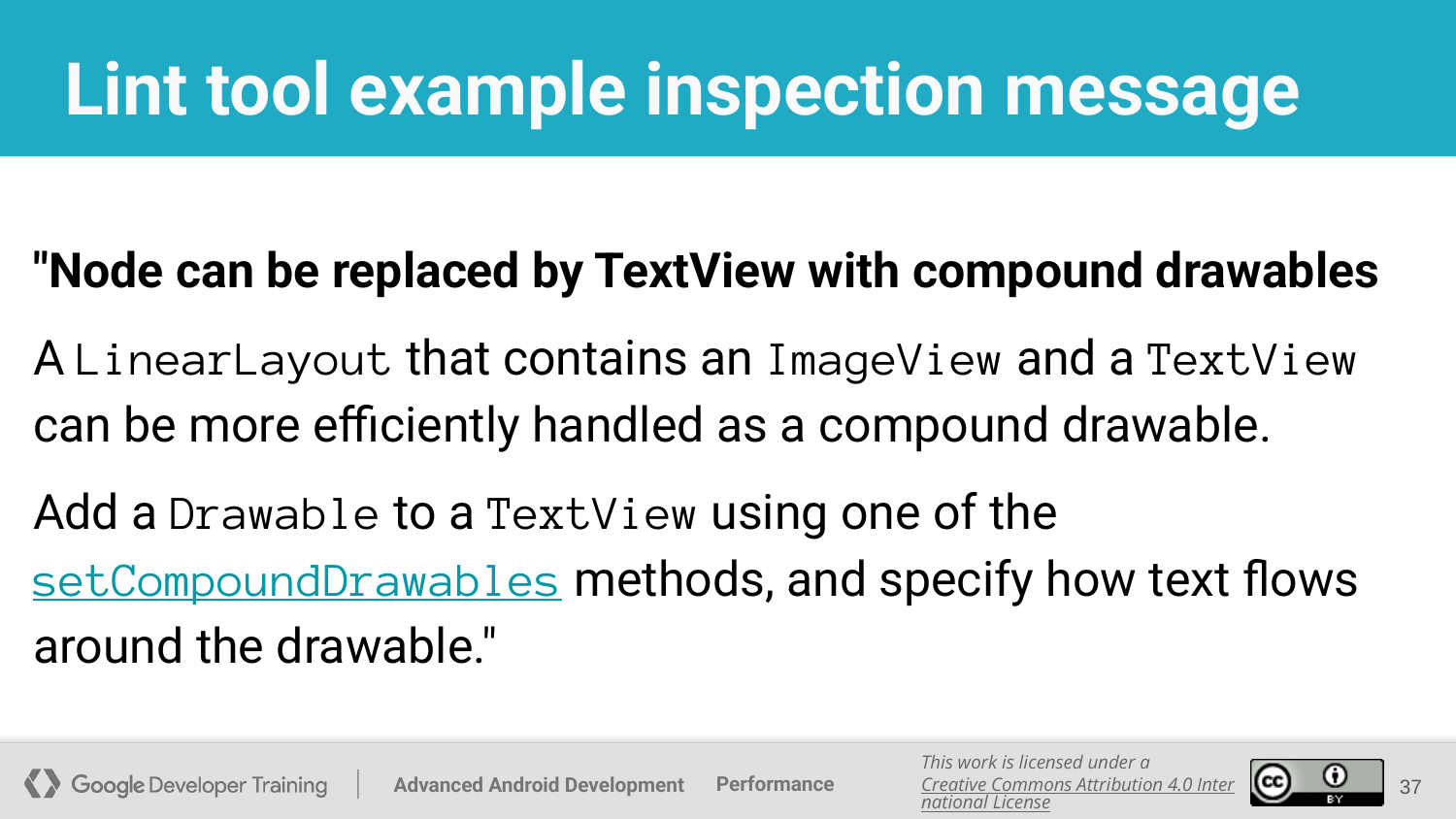

# Lint tool example inspection message

"Node can be replaced by TextView with compound drawables
A LinearLayout that contains an ImageView and a TextView can be more efficiently handled as a compound drawable.
Add a Drawable to a TextView using one of the setCompoundDrawables methods, and specify how text flows around the drawable."
37